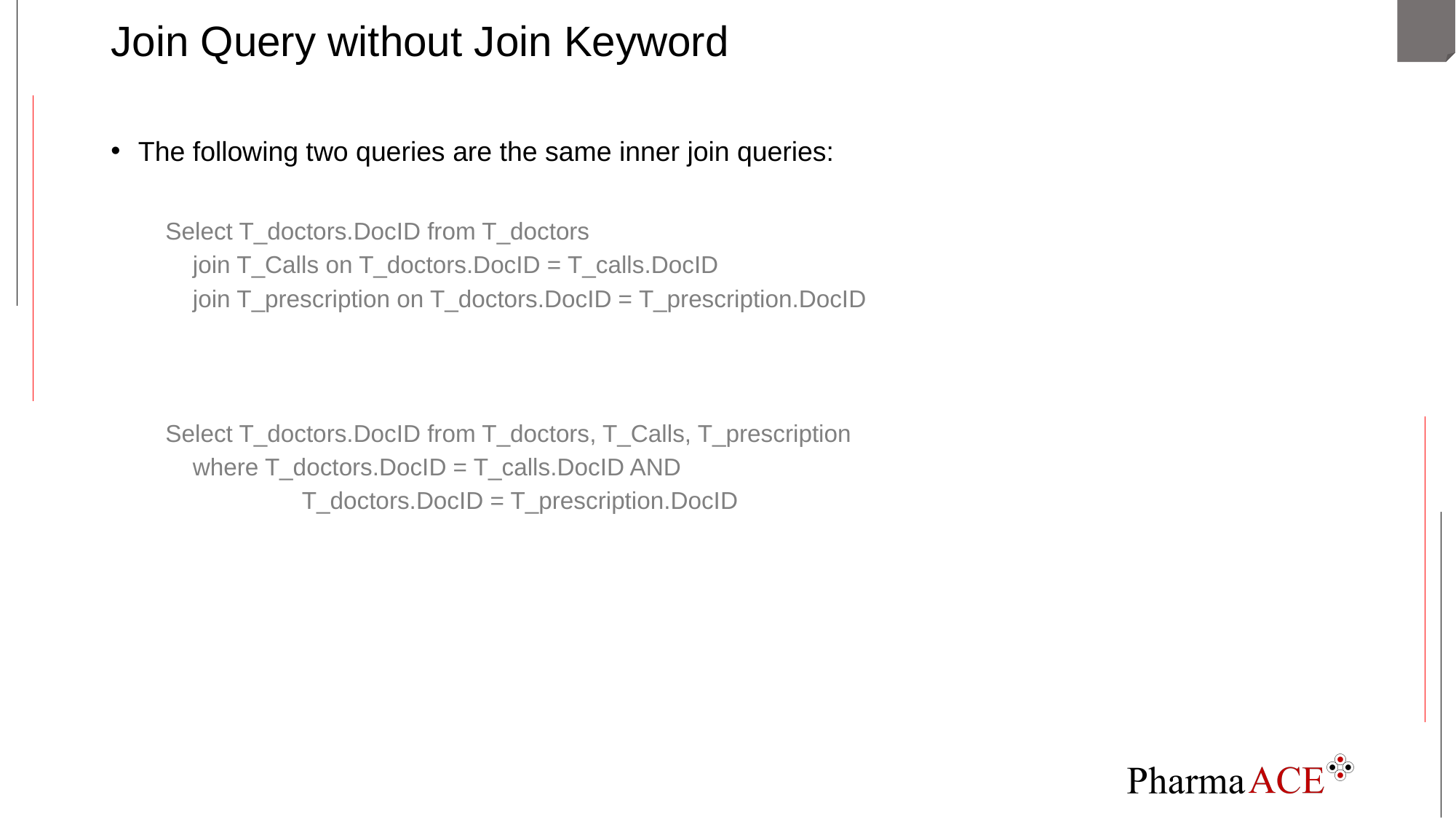

# Join Query without Join Keyword
The following two queries are the same inner join queries:

Select T_doctors.DocID from T_doctors
	join T_Calls on T_doctors.DocID = T_calls.DocID
	join T_prescription on T_doctors.DocID = T_prescription.DocID

Select T_doctors.DocID from T_doctors, T_Calls, T_prescription
	where T_doctors.DocID = T_calls.DocID AND
		T_doctors.DocID = T_prescription.DocID